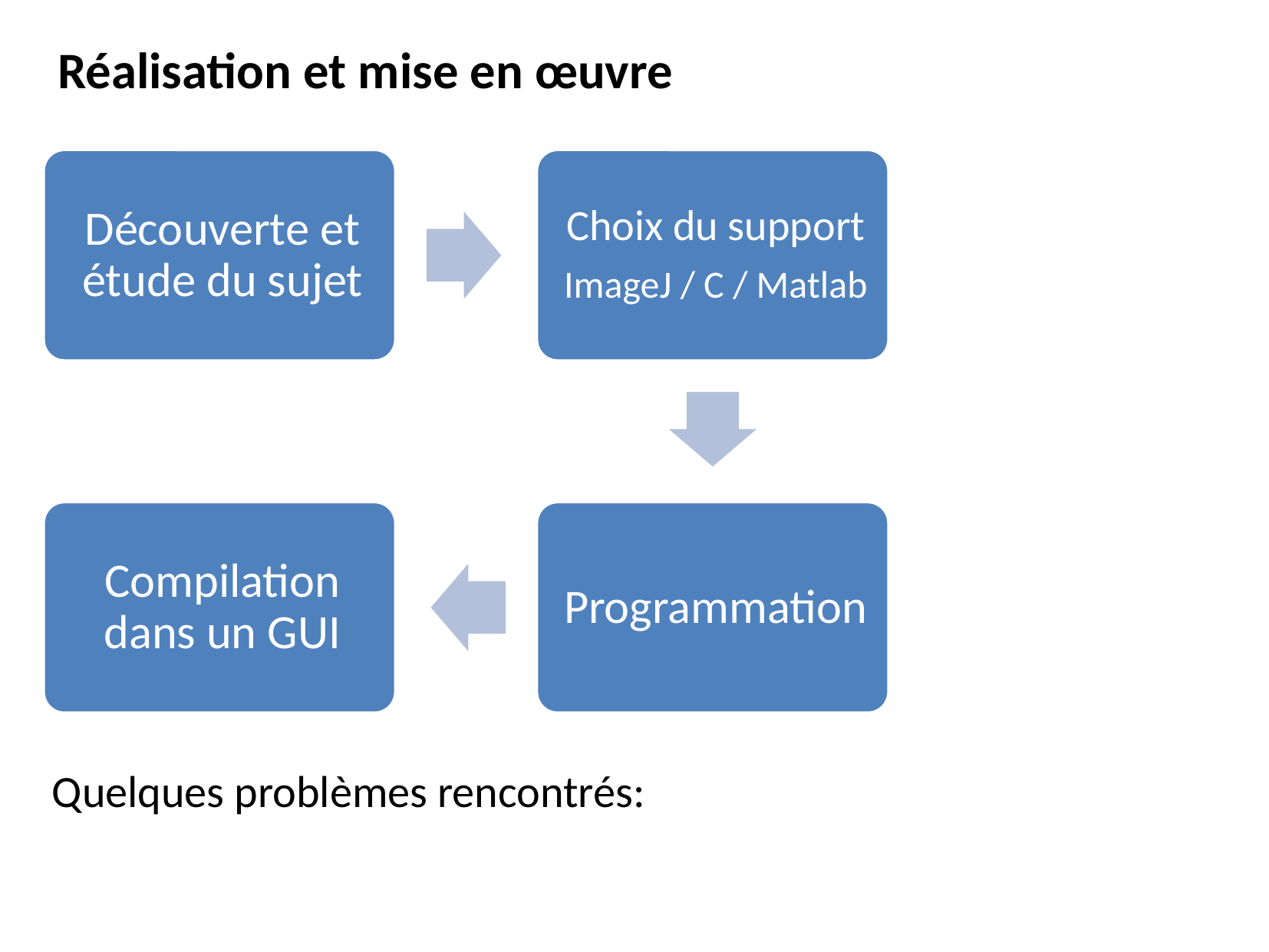

Réalisation et mise en œuvre
Découverte et étude du sujet

Choix du support
ImageJ / C / Matlab

Programmation

Compilation dans un GUI
Quelques problèmes rencontrés: